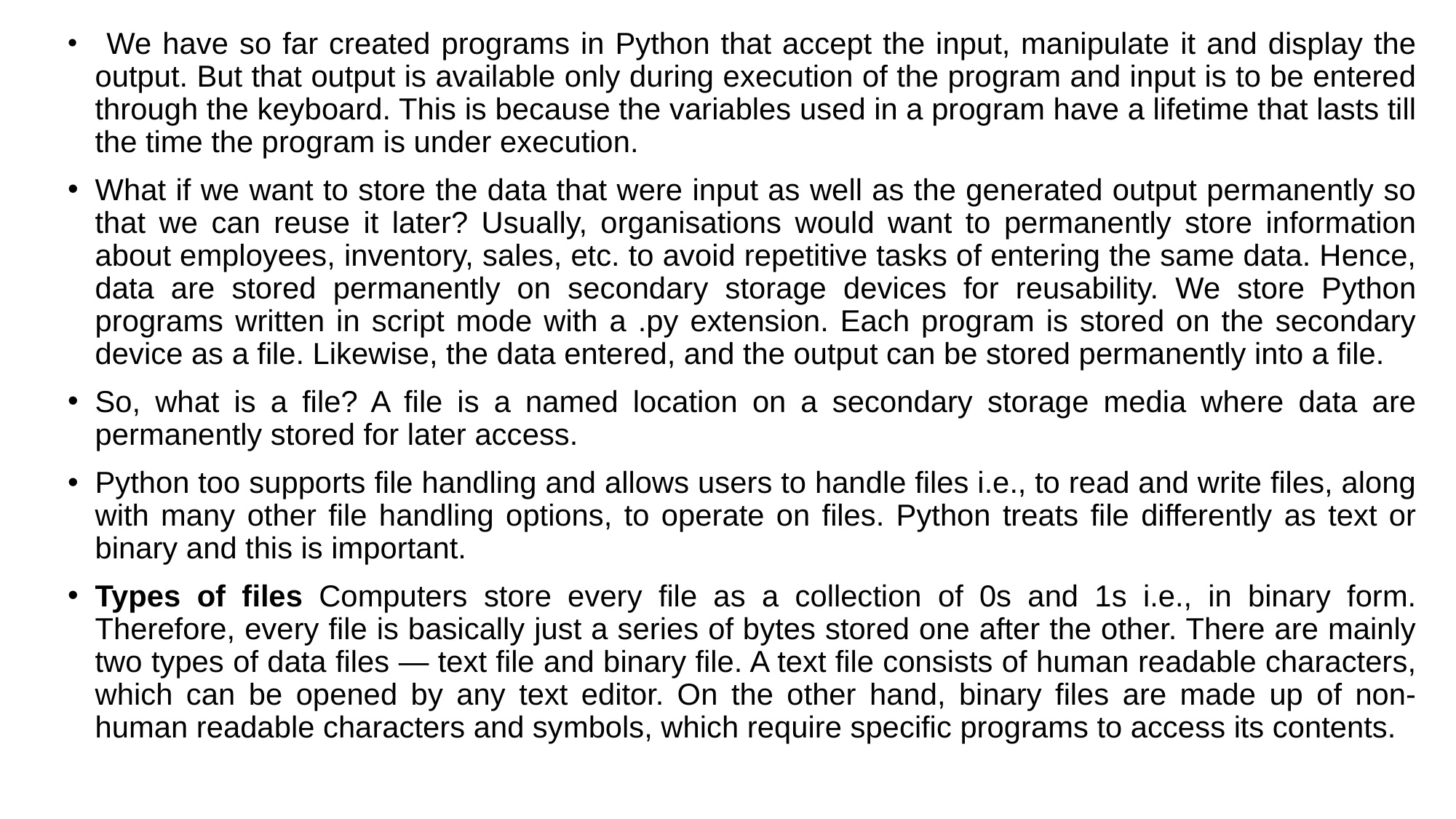

We have so far created programs in Python that accept the input, manipulate it and display the output. But that output is available only during execution of the program and input is to be entered through the keyboard. This is because the variables used in a program have a lifetime that lasts till the time the program is under execution.
What if we want to store the data that were input as well as the generated output permanently so that we can reuse it later? Usually, organisations would want to permanently store information about employees, inventory, sales, etc. to avoid repetitive tasks of entering the same data. Hence, data are stored permanently on secondary storage devices for reusability. We store Python programs written in script mode with a .py extension. Each program is stored on the secondary device as a file. Likewise, the data entered, and the output can be stored permanently into a file.
So, what is a file? A file is a named location on a secondary storage media where data are permanently stored for later access.
Python too supports file handling and allows users to handle files i.e., to read and write files, along with many other file handling options, to operate on files. Python treats file differently as text or binary and this is important.
Types of files Computers store every file as a collection of 0s and 1s i.e., in binary form. Therefore, every file is basically just a series of bytes stored one after the other. There are mainly two types of data files — text file and binary file. A text file consists of human readable characters, which can be opened by any text editor. On the other hand, binary files are made up of non-human readable characters and symbols, which require specific programs to access its contents.